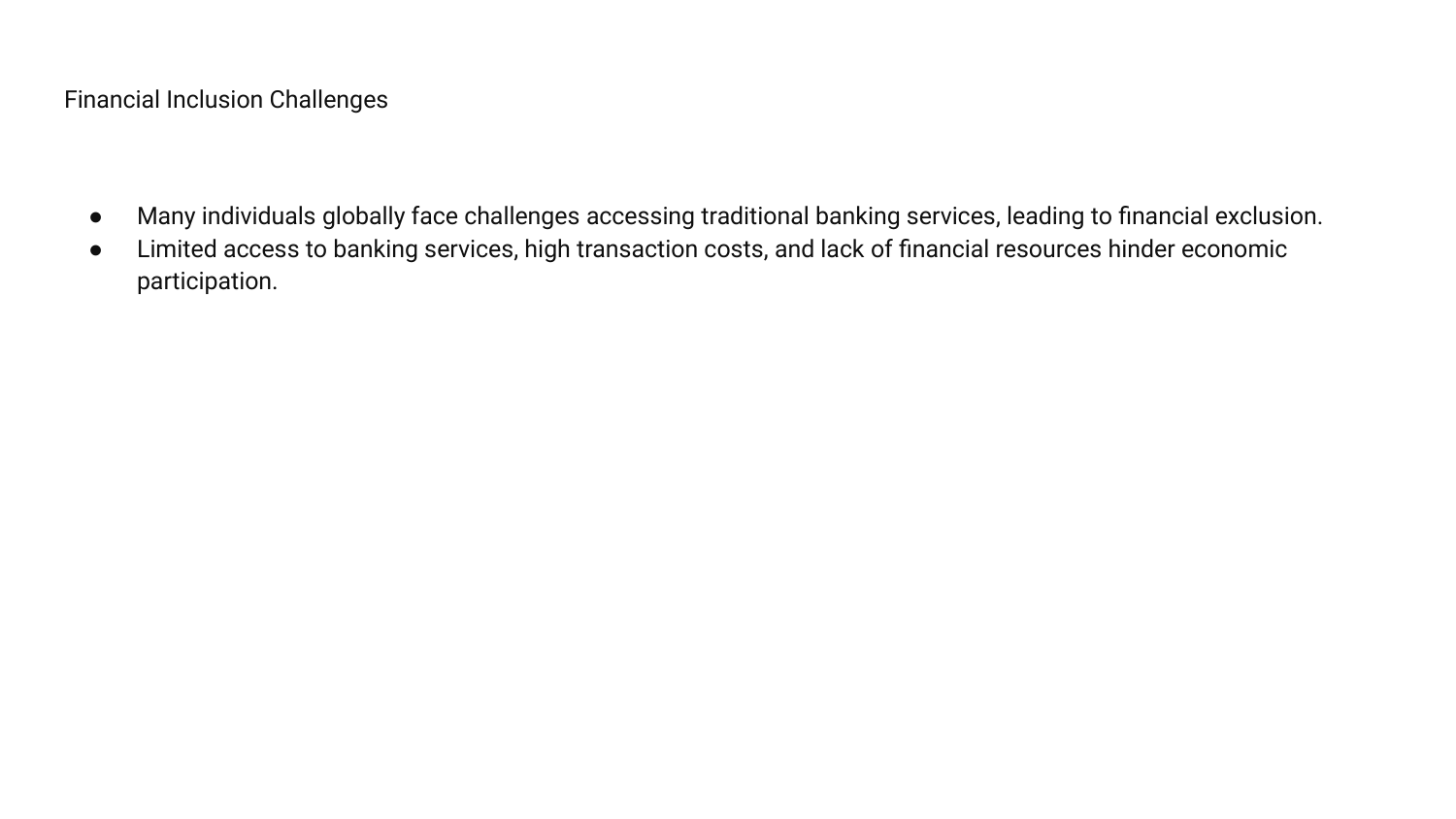

# Financial Inclusion Challenges
Many individuals globally face challenges accessing traditional banking services, leading to financial exclusion.
Limited access to banking services, high transaction costs, and lack of financial resources hinder economic participation.